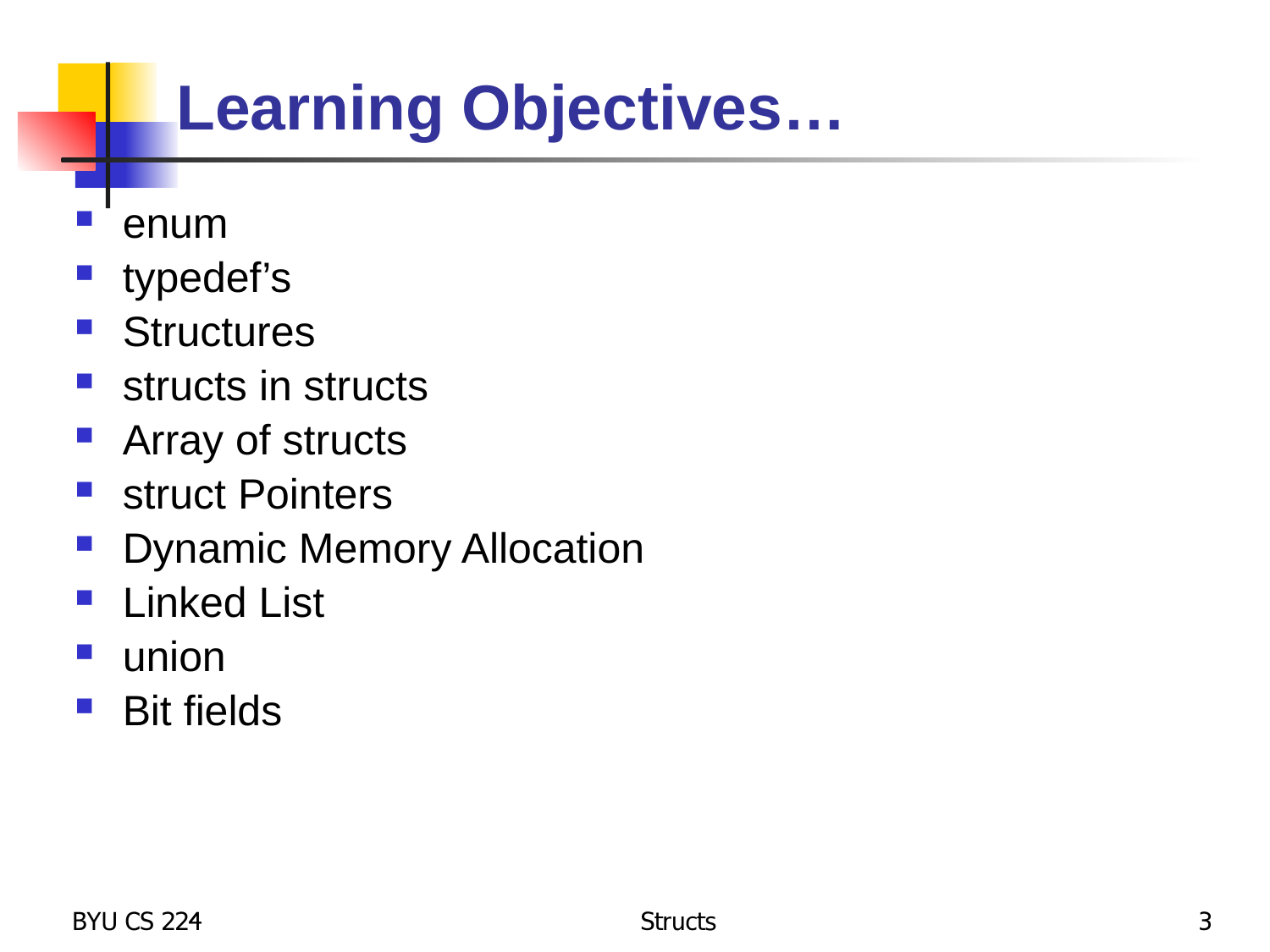

# Learning Objectives…
enum
typedef’s
Structures
structs in structs
Array of structs
struct Pointers
Dynamic Memory Allocation
Linked List
union
Bit fields
BYU CS 224
Structs
3